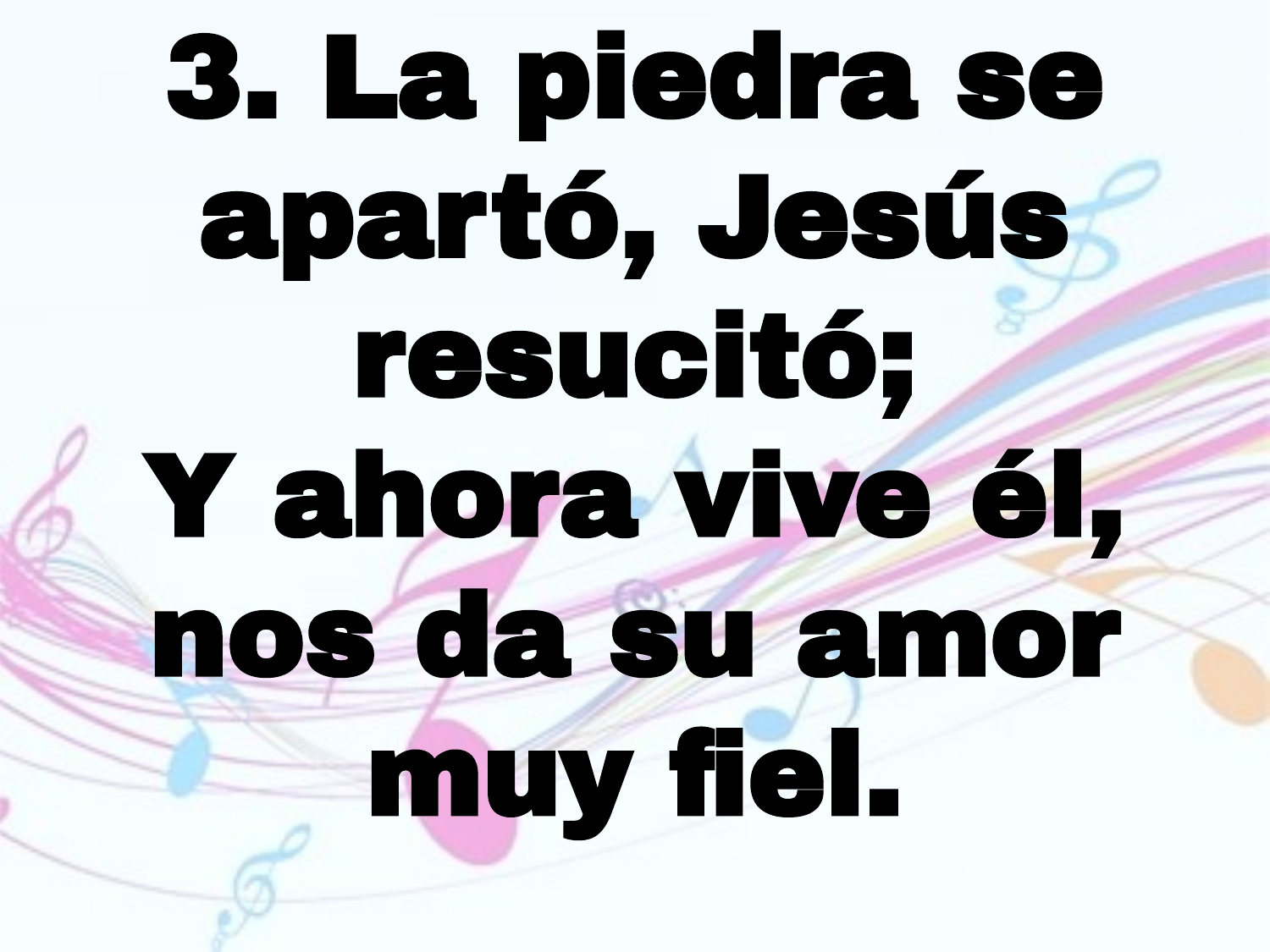

3. La piedra se apartó, Jesús resucitó;
Y ahora vive él, nos da su amor muy fiel.